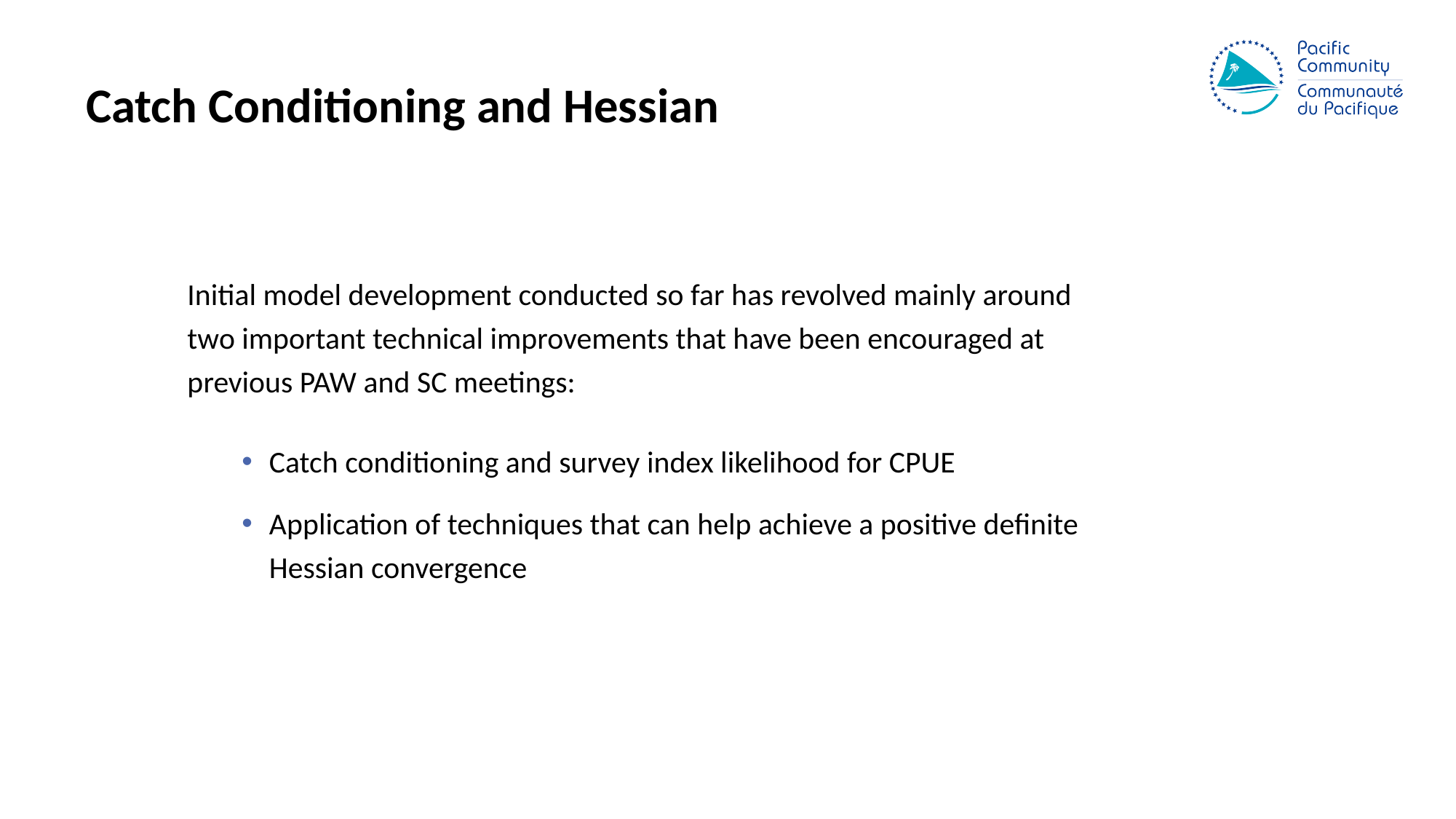

# Catch Conditioning and Hessian
Initial model development conducted so far has revolved mainly around
two important technical improvements that have been encouraged at
previous PAW and SC meetings:
Catch conditioning and survey index likelihood for CPUE
Application of techniques that can help achieve a positive definite
Hessian convergence